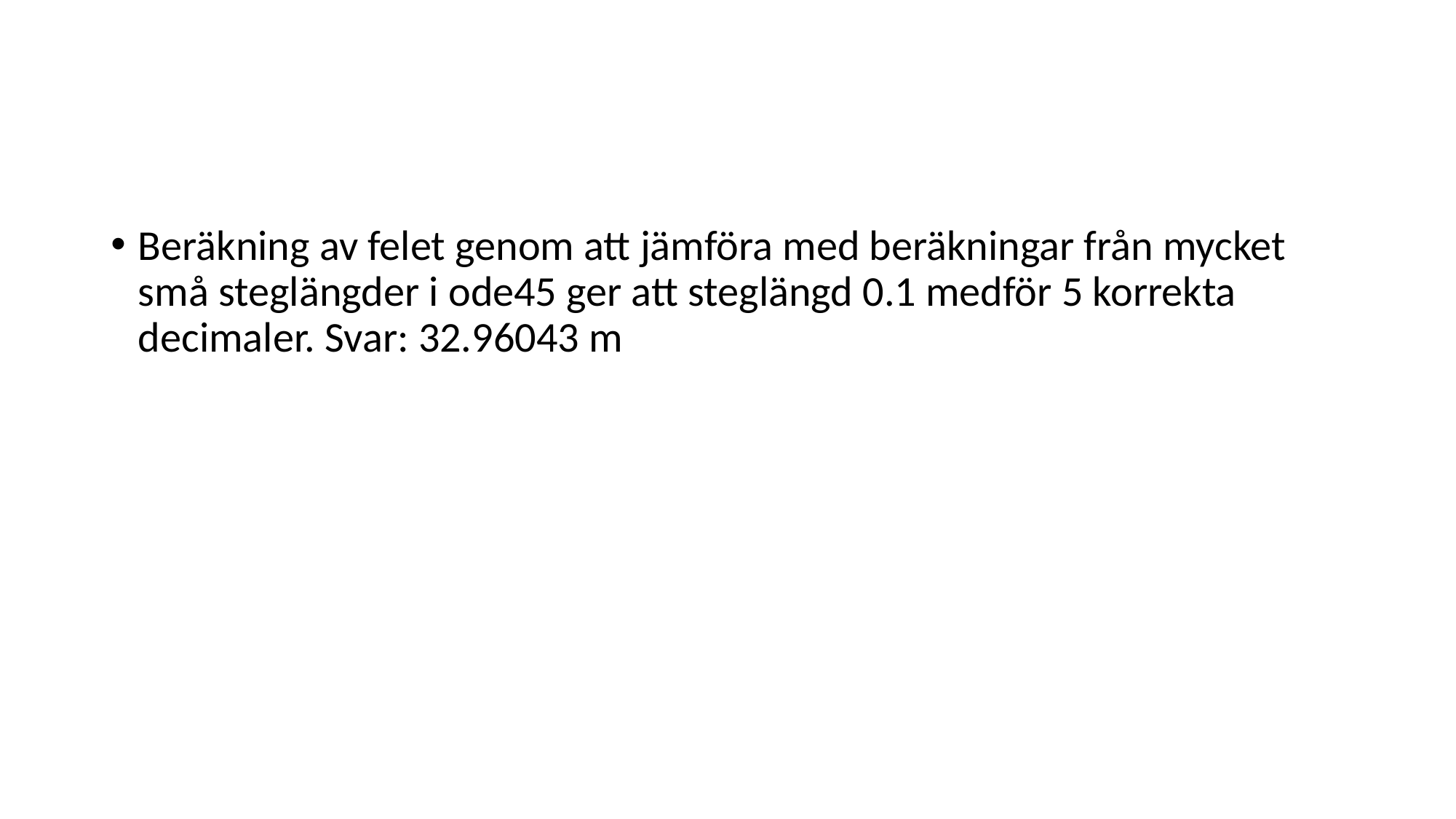

#
Beräkning av felet genom att jämföra med beräkningar från mycket små steglängder i ode45 ger att steglängd 0.1 medför 5 korrekta decimaler. Svar: 32.96043 m